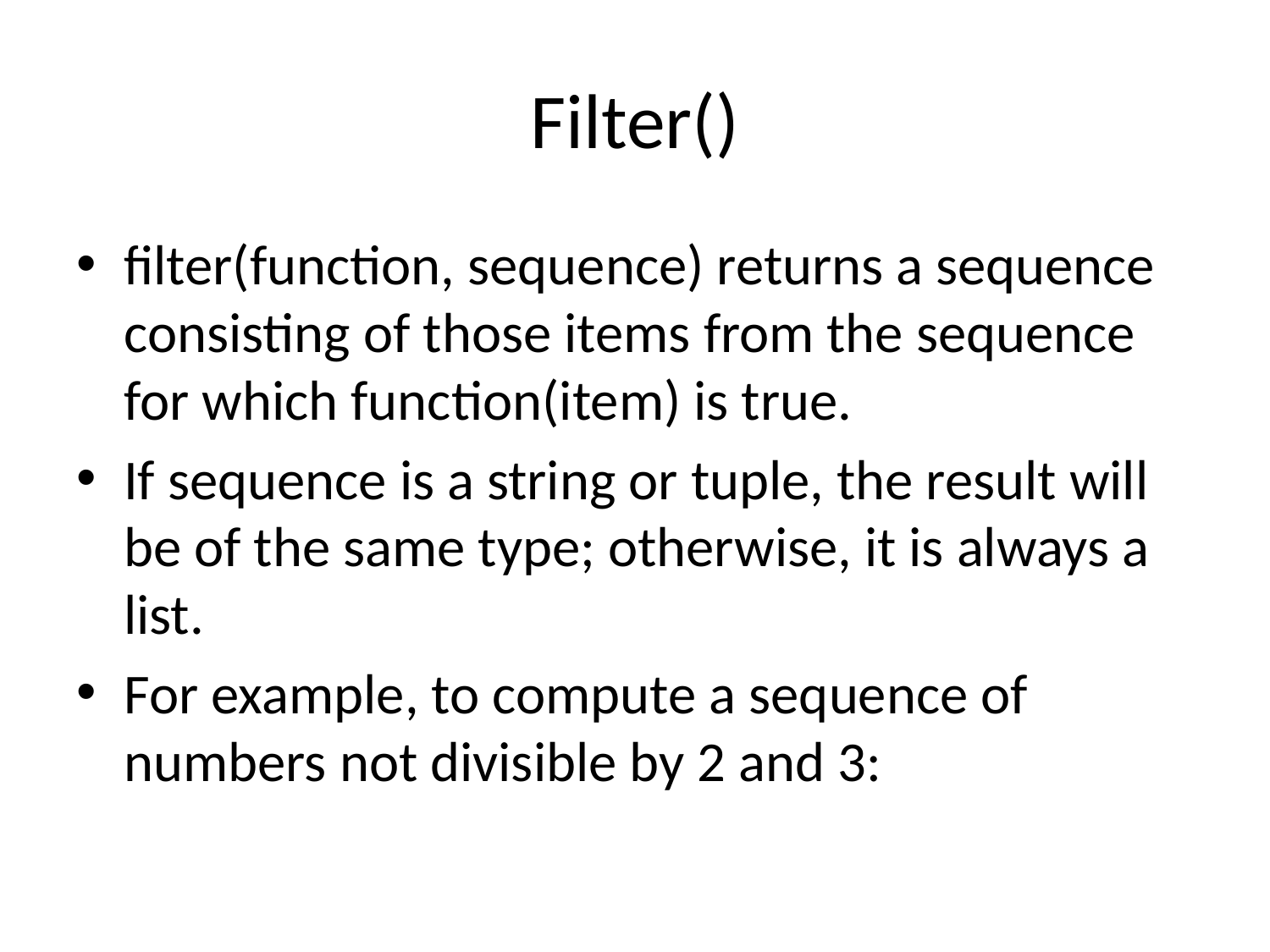

# Filter()
filter(function, sequence) returns a sequence consisting of those items from the sequence for which function(item) is true.
If sequence is a string or tuple, the result will be of the same type; otherwise, it is always a list.
For example, to compute a sequence of numbers not divisible by 2 and 3: